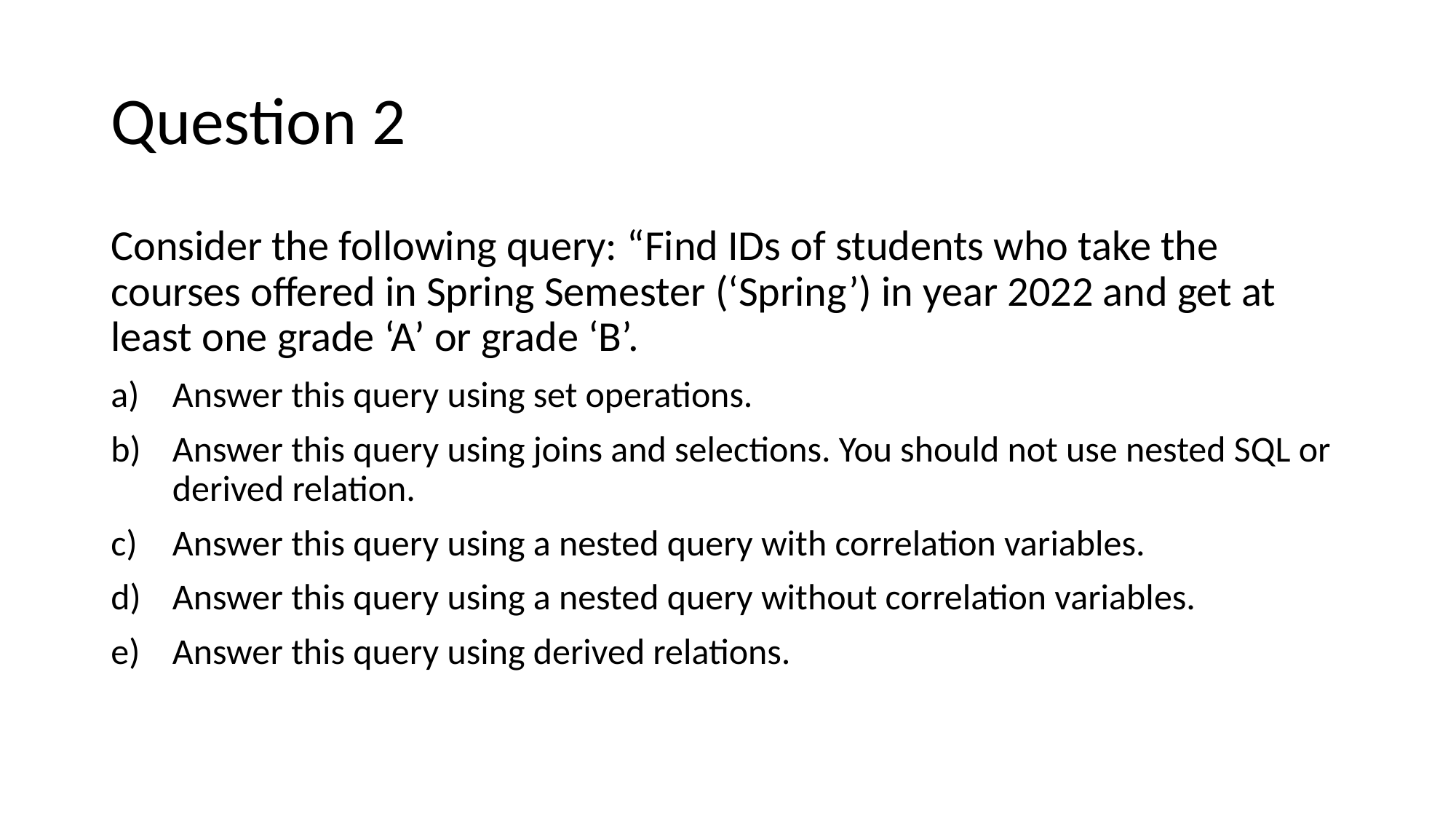

# Question 2
Consider the following query: “Find IDs of students who take the courses offered in Spring Semester (‘Spring’) in year 2022 and get at least one grade ‘A’ or grade ‘B’.
Answer this query using set operations.
Answer this query using joins and selections. You should not use nested SQL or derived relation.
Answer this query using a nested query with correlation variables.
Answer this query using a nested query without correlation variables.
Answer this query using derived relations.